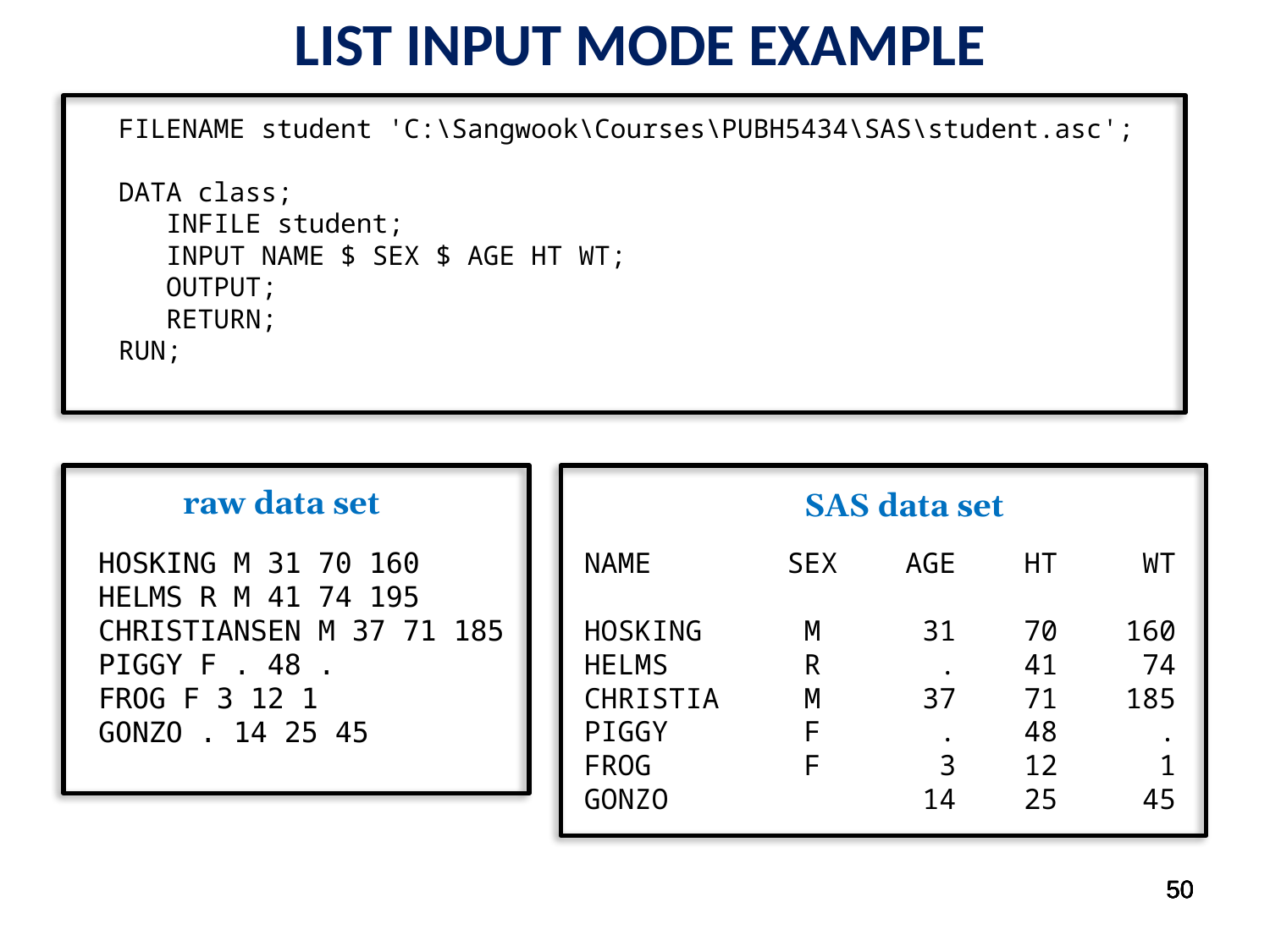

LIST INPUT MODE EXAMPLE

FILENAME student 'C:\Sangwook\Courses\PUBH5434\SAS\student.asc';

DATA class;
   INFILE student;
   INPUT NAME $ SEX $ AGE HT WT;
   OUTPUT;
   RETURN;
RUN;

raw data set
SAS data set
NAME        SEX    AGE    HT     WT

HOSKING      M      31    70    160
HELMS        R       .    41     74
CHRISTIA     M      37    71    185
PIGGY        F       .    48      .
FROG         F       3    12      1
GONZO               14    25     45
HOSKING M 31 70 160
HELMS R M 41 74 195
CHRISTIANSEN M 37 71 185
PIGGY F . 48 .
FROG F 3 12 1
GONZO . 14 25 45
50
50
50
50
50
50
50